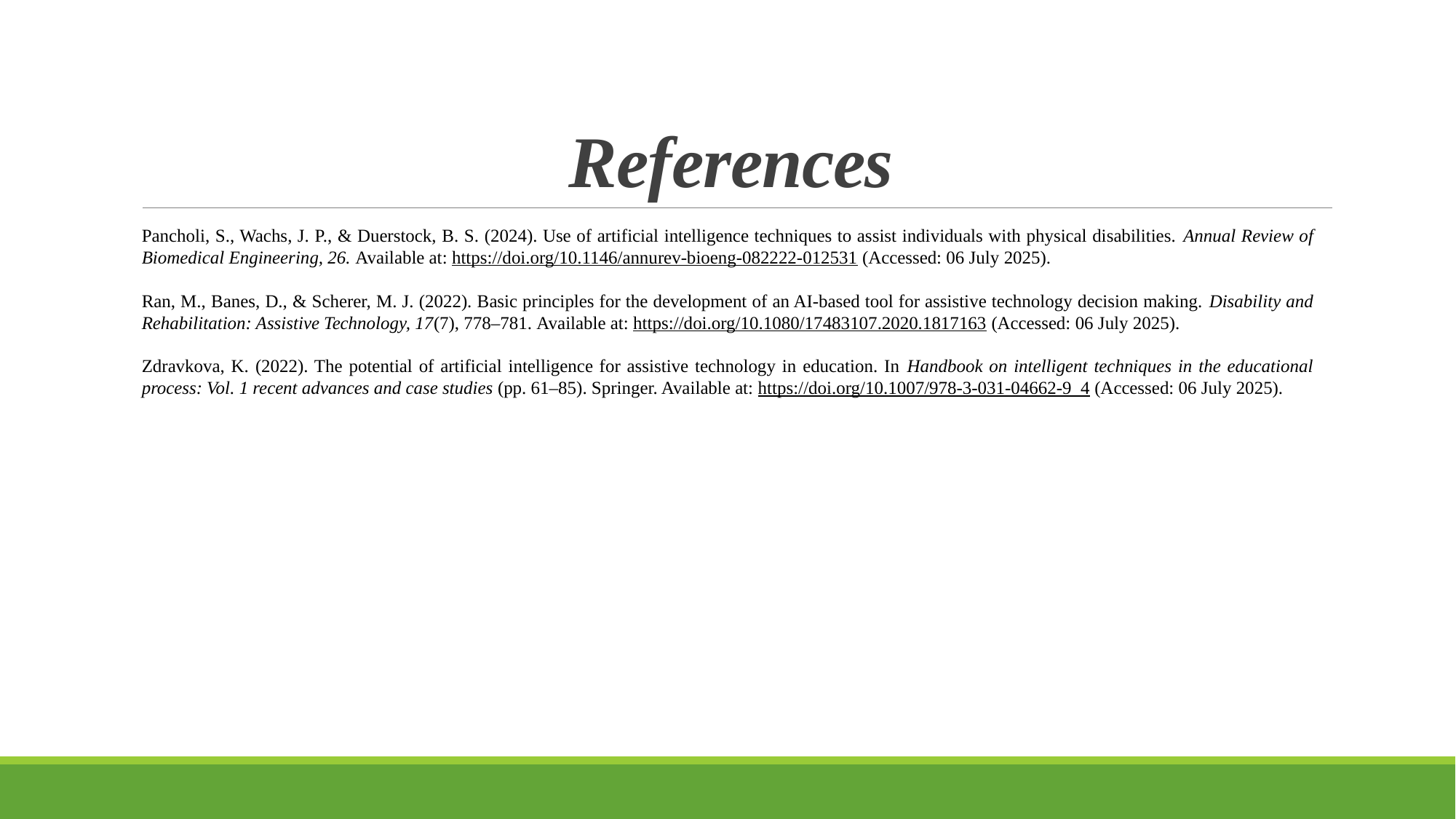

# References
Pancholi, S., Wachs, J. P., & Duerstock, B. S. (2024). Use of artificial intelligence techniques to assist individuals with physical disabilities. Annual Review of Biomedical Engineering, 26. Available at: https://doi.org/10.1146/annurev-bioeng-082222-012531 (Accessed: 06 July 2025).

Ran, M., Banes, D., & Scherer, M. J. (2022). Basic principles for the development of an AI-based tool for assistive technology decision making. Disability and Rehabilitation: Assistive Technology, 17(7), 778–781. Available at: https://doi.org/10.1080/17483107.2020.1817163 (Accessed: 06 July 2025).

Zdravkova, K. (2022). The potential of artificial intelligence for assistive technology in education. In Handbook on intelligent techniques in the educational process: Vol. 1 recent advances and case studies (pp. 61–85). Springer. Available at: https://doi.org/10.1007/978-3-031-04662-9_4 (Accessed: 06 July 2025).